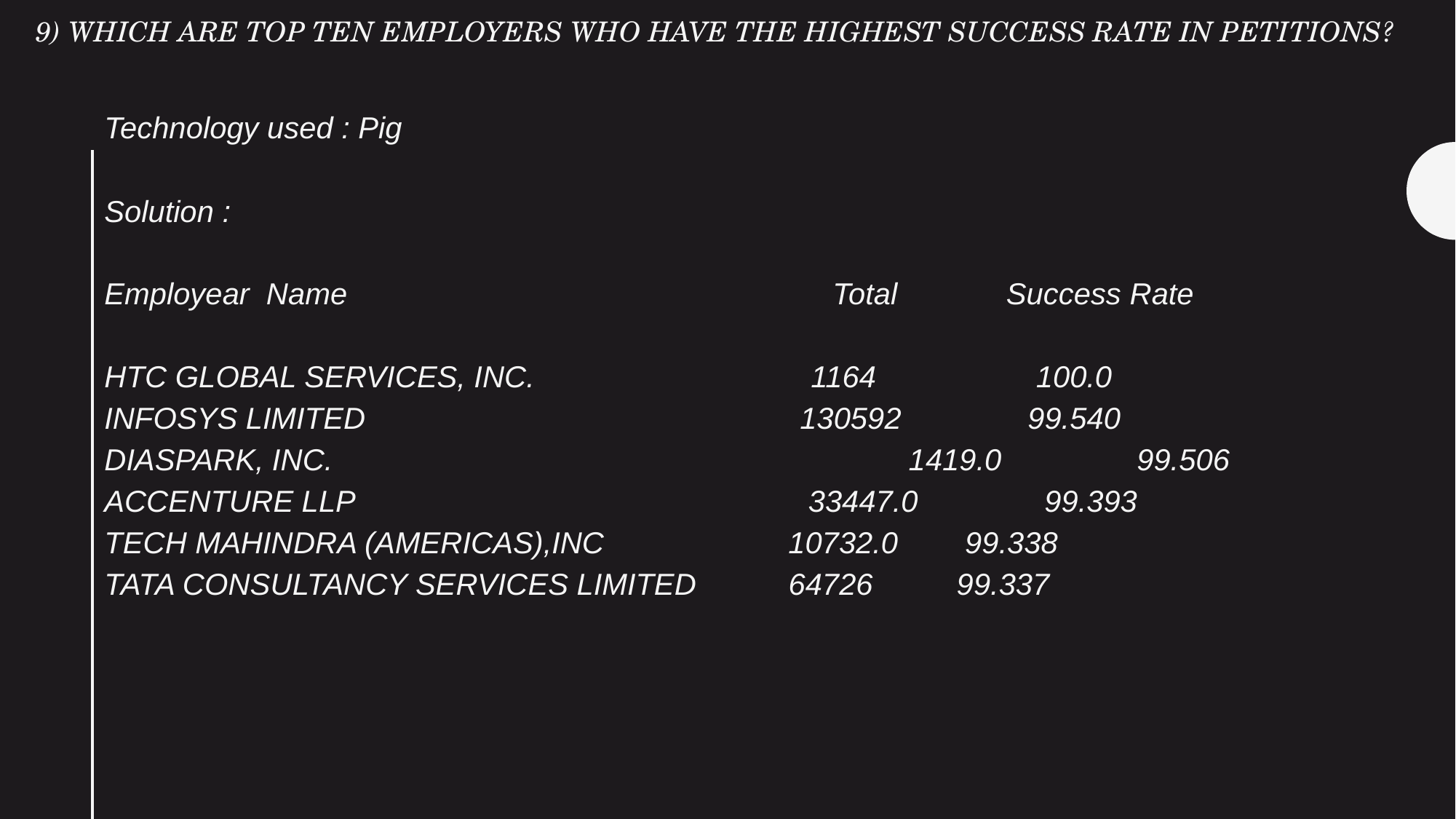

# 9) Which are top ten employers who have the highest success rate in petitions?
Technology used : Pig

Solution :

Employear  Name                                                          Total             Success Rate

HTC GLOBAL SERVICES, INC.                                 1164	       100.0
INFOSYS LIMITED	                                            130592 	      99.540
DIASPARK, INC.	                                                         1419.0	      99.506
ACCENTURE LLP	                                             33447.0	        99.393
TECH MAHINDRA (AMERICAS),INC                      10732.0        99.338
TATA CONSULTANCY SERVICES LIMITED           64726          99.337